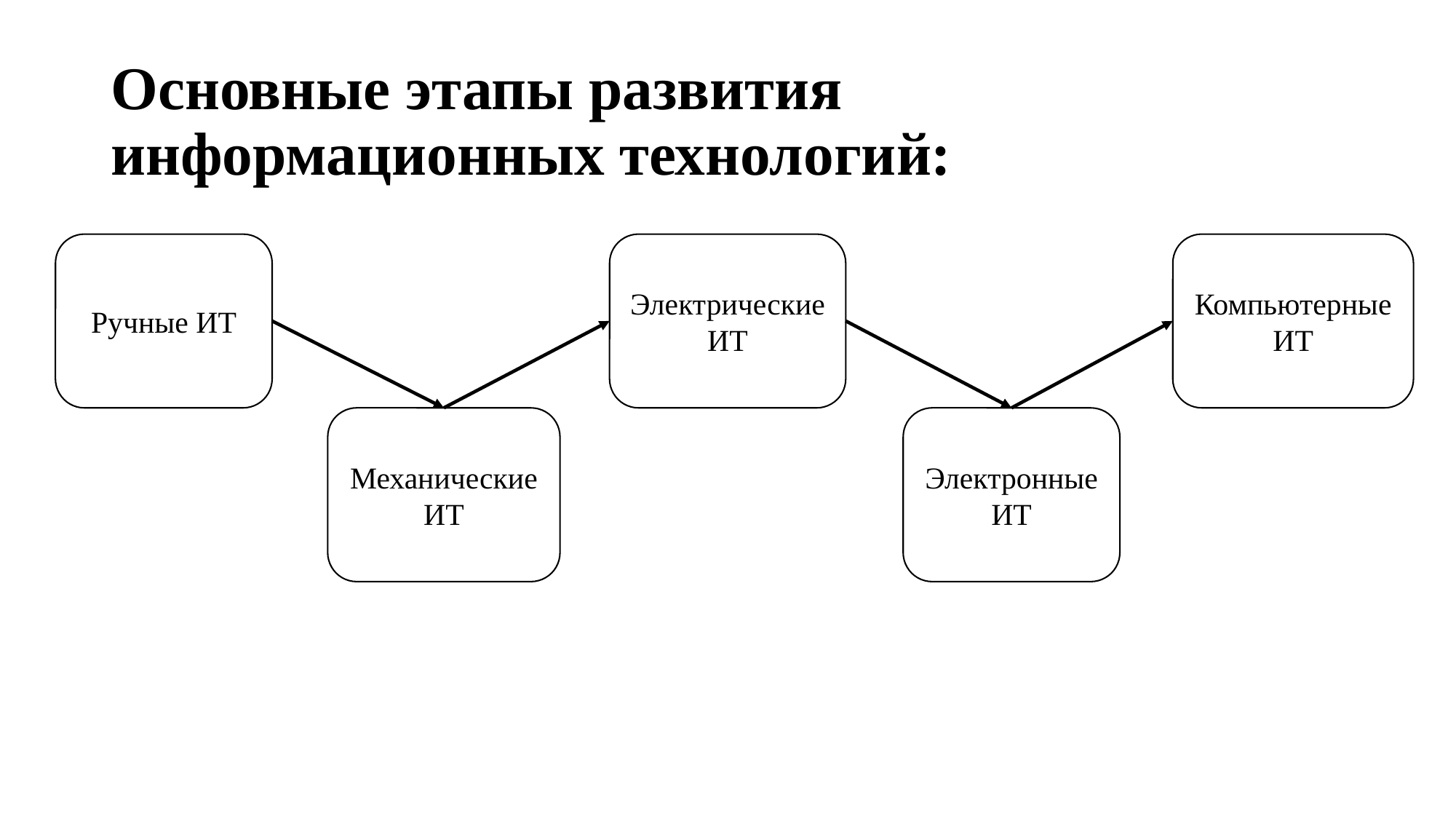

# Основные этапы развития информационных технологий:
Электрические ИТ
Компьютерные ИТ
Ручные ИТ
Механические ИТ
Электронные ИТ